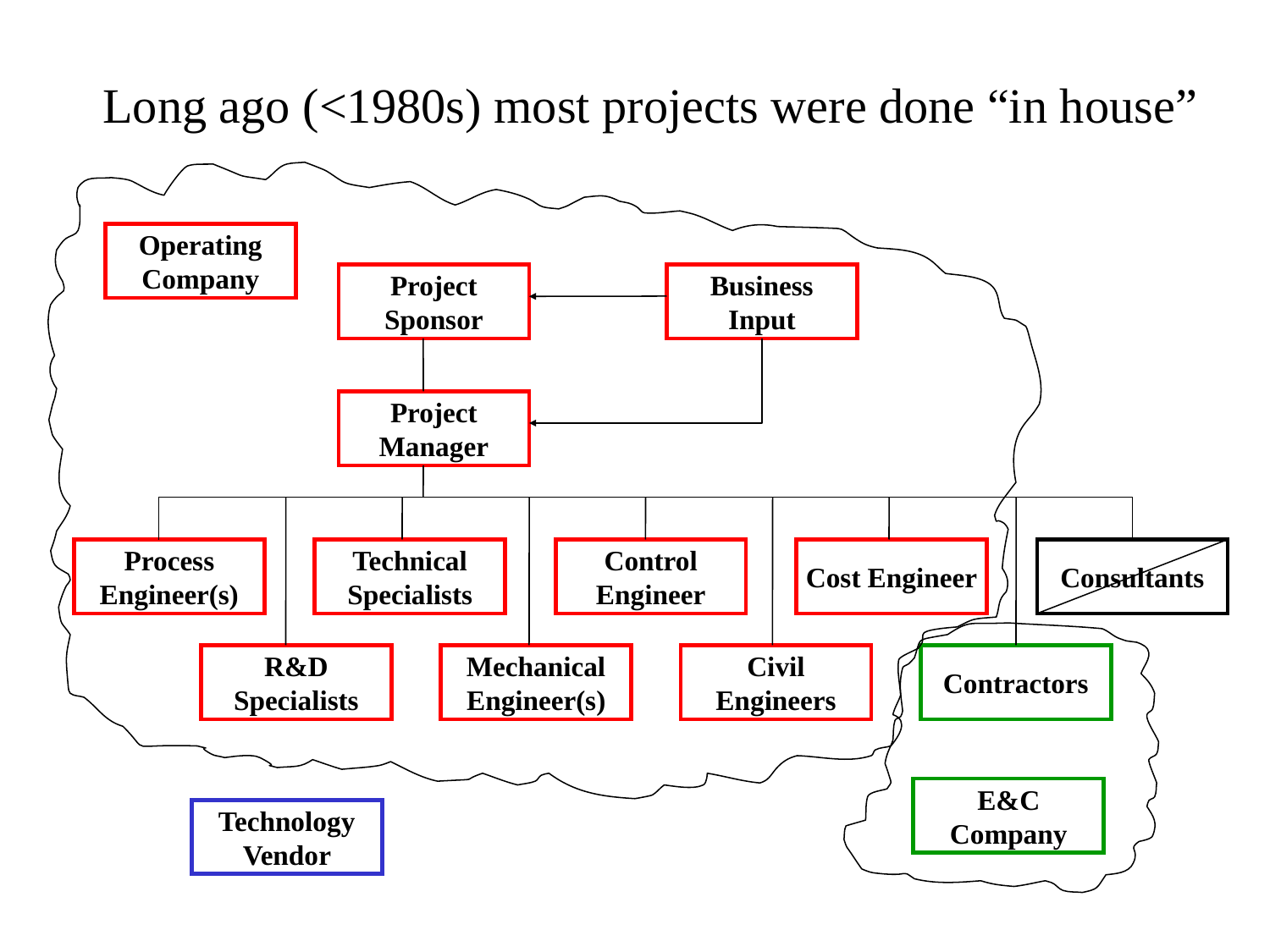

# Long ago (<1980s) most projects were done “in house”

Operating
Company
Project
Sponsor
Business
Input

Project
Manager

Process
Engineer(s)
Technical
Specialists
Control
Engineer
Cost Engineer
Consultants

R&D
Specialists
Mechanical
Engineer(s)
Civil
Engineers
Contractors
E&C
Company
Technology
Vendor